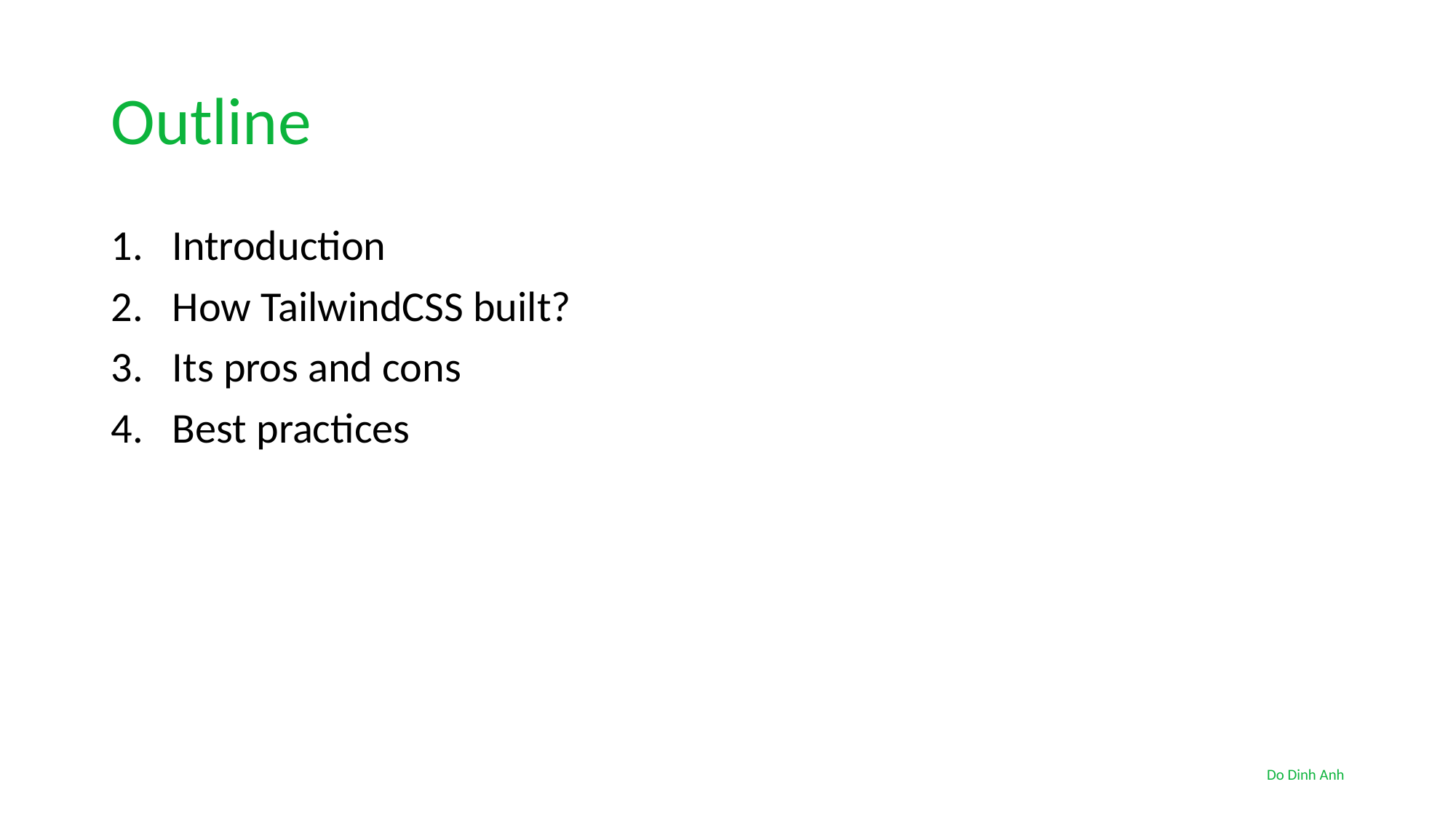

# Outline
Introduction
How TailwindCSS built?
Its pros and cons
Best practices

Do Dinh Anh